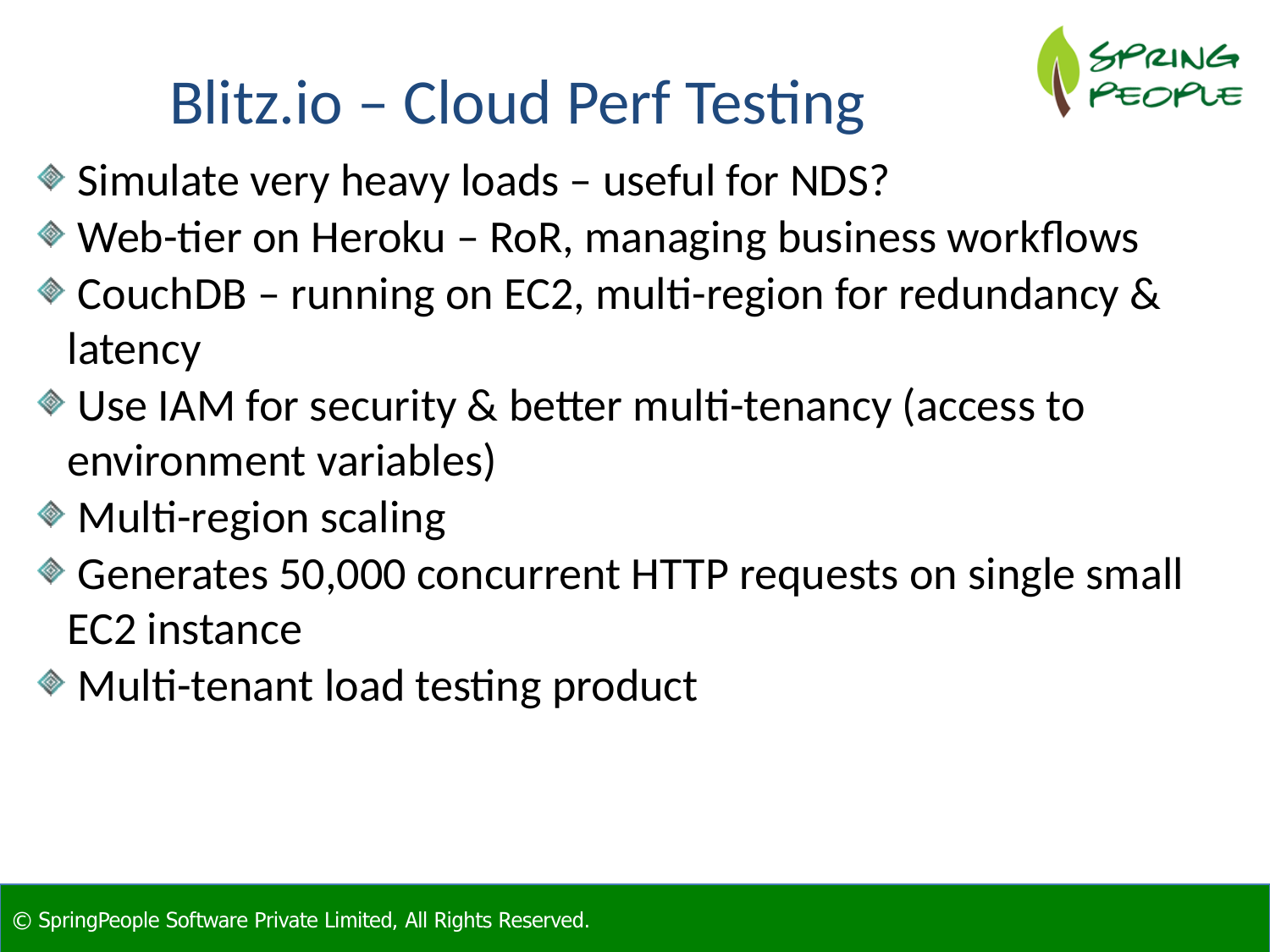

Blitz.io – Cloud Perf Testing
 Simulate very heavy loads – useful for NDS?
 Web-tier on Heroku – RoR, managing business workflows
 CouchDB – running on EC2, multi-region for redundancy & latency
 Use IAM for security & better multi-tenancy (access to environment variables)
 Multi-region scaling
 Generates 50,000 concurrent HTTP requests on single small EC2 instance
 Multi-tenant load testing product